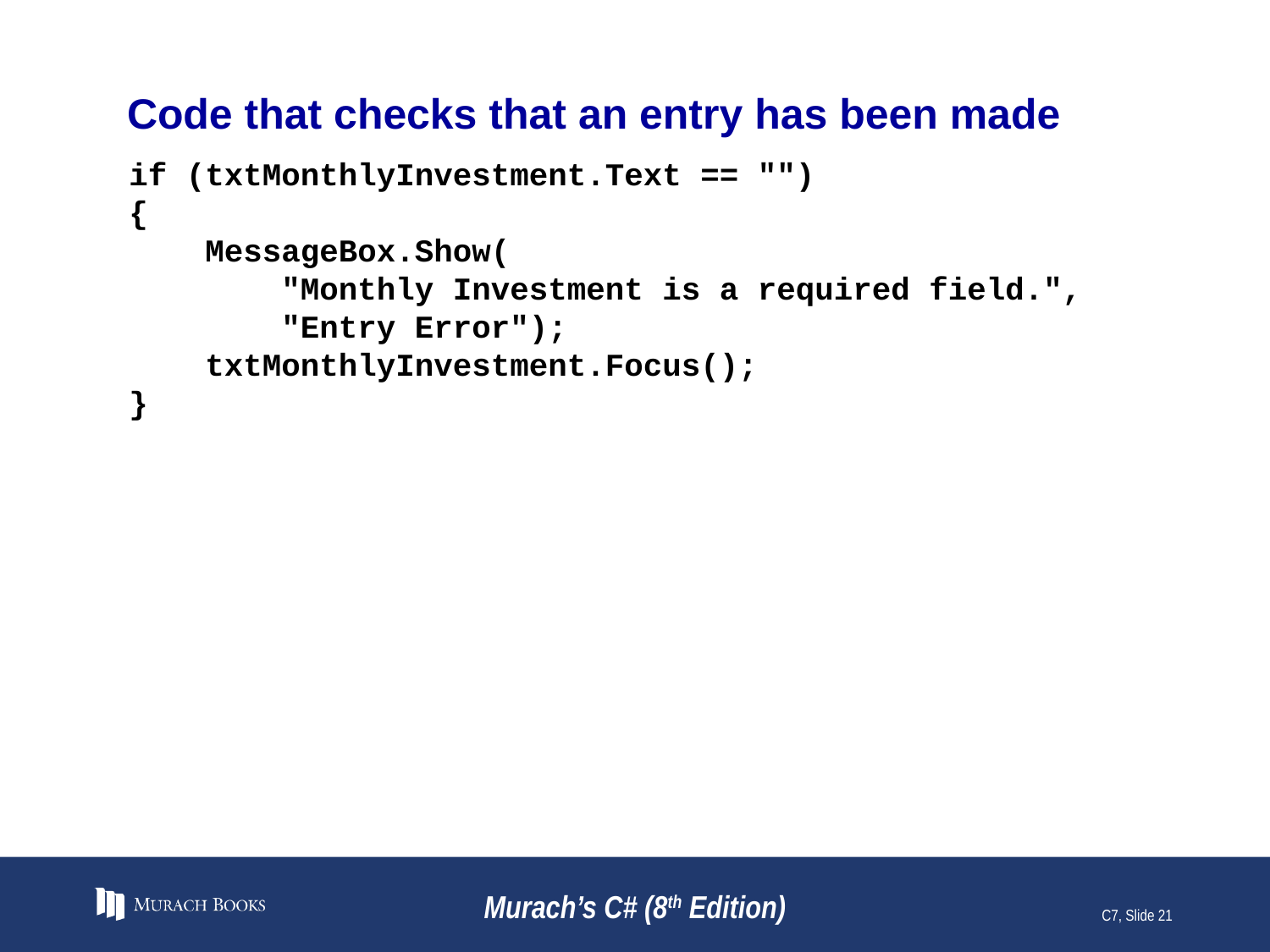

# Code that checks that an entry has been made
if (txtMonthlyInvestment.Text == "")
{
    MessageBox.Show(
        "Monthly Investment is a required field.",
        "Entry Error");
    txtMonthlyInvestment.Focus();
}

Murach’s C# (8th Edition)

C7, Slide 21